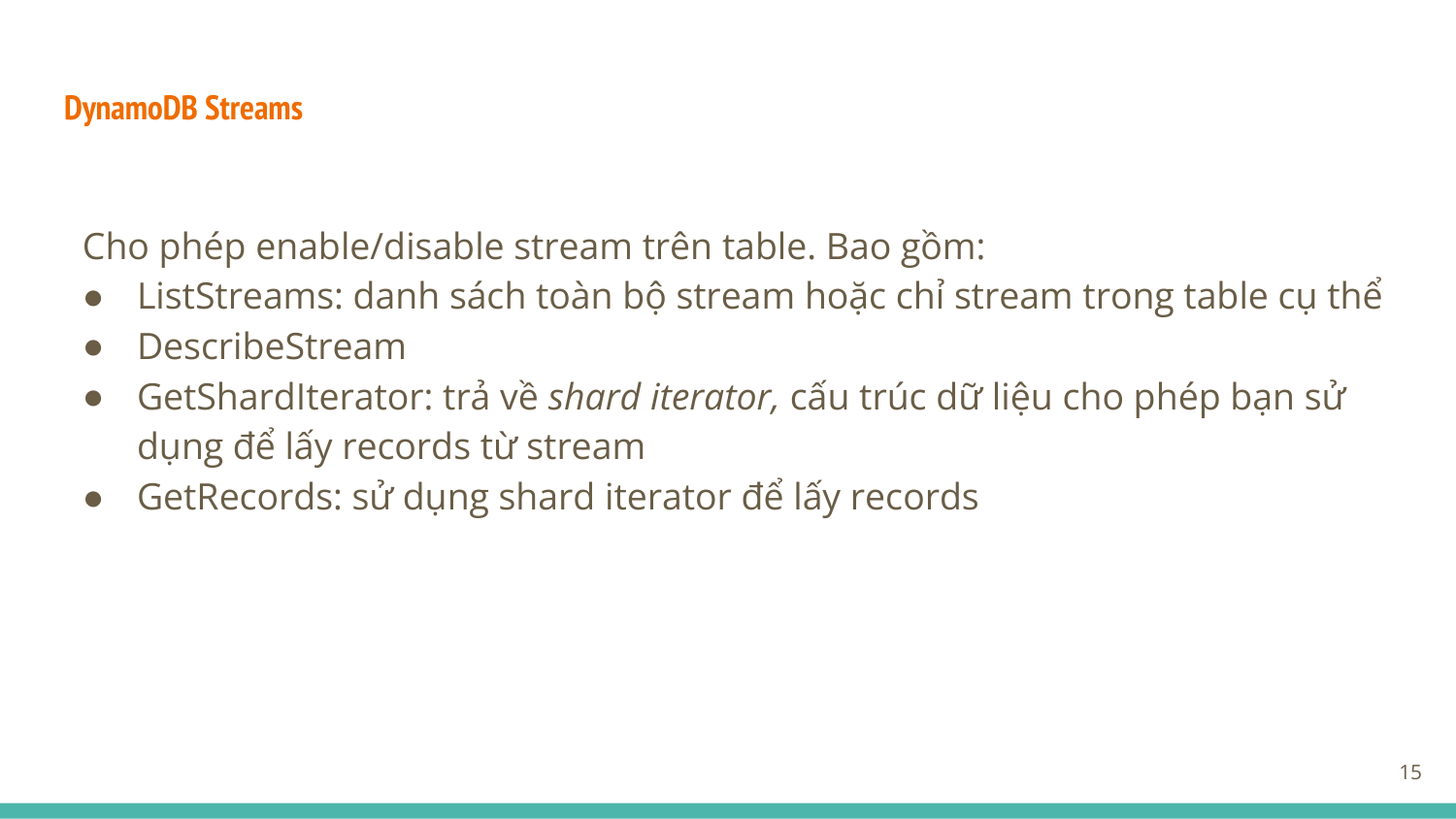

# DynamoDB Streams
Cho phép enable/disable stream trên table. Bao gồm:
ListStreams: danh sách toàn bộ stream hoặc chỉ stream trong table cụ thể
DescribeStream
GetShardIterator: trả về shard iterator, cấu trúc dữ liệu cho phép bạn sử dụng để lấy records từ stream
GetRecords: sử dụng shard iterator để lấy records

15